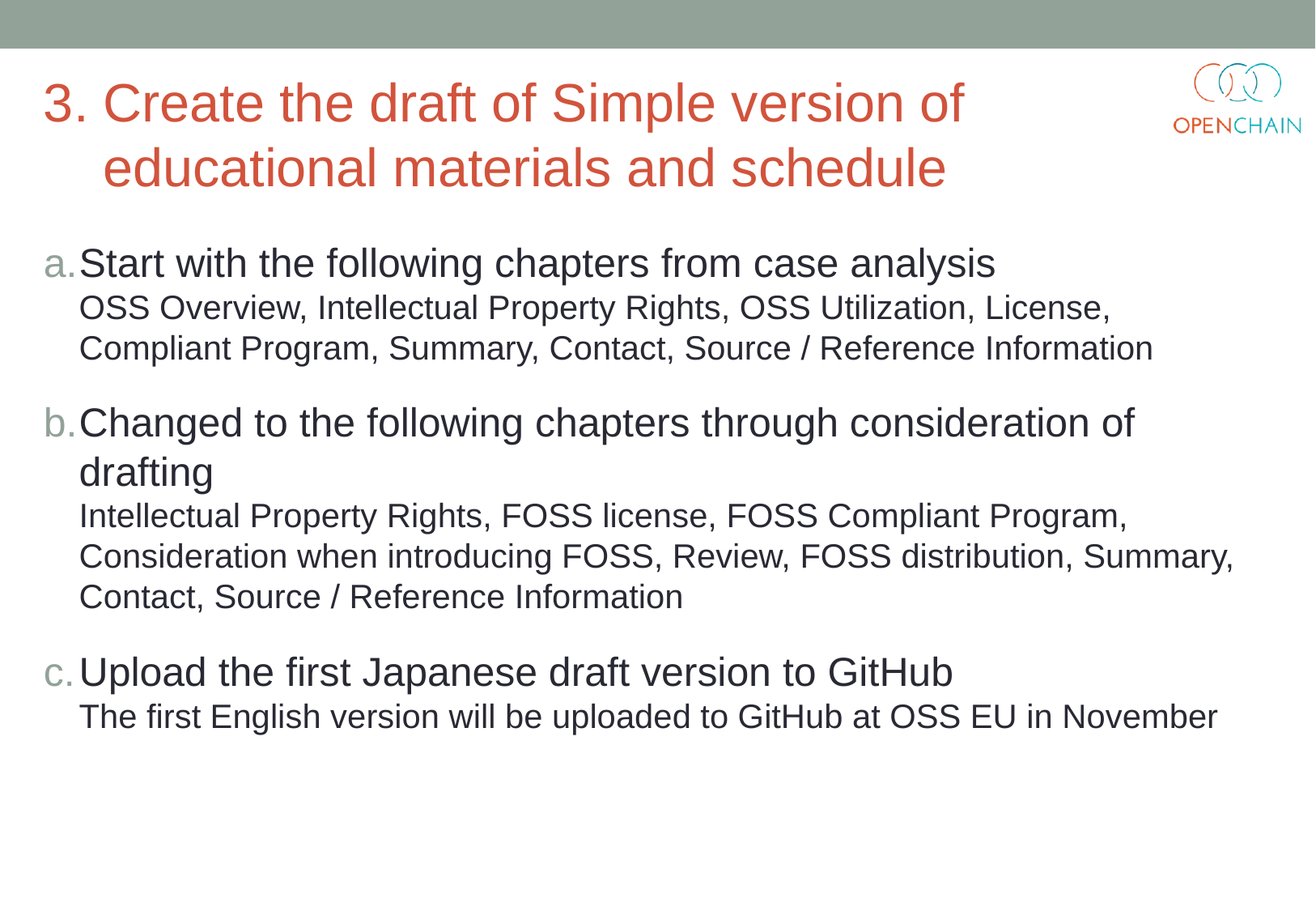

# 3.	Create the draft of Simple version of educational materials and schedule
Start with the following chapters from case analysis
OSS Overview, Intellectual Property Rights, OSS Utilization, License, Compliant Program, Summary, Contact, Source / Reference Information
Changed to the following chapters through consideration of drafting
Intellectual Property Rights, FOSS license, FOSS Compliant Program, Consideration when introducing FOSS, Review, FOSS distribution, Summary, Contact, Source / Reference Information
Upload the first Japanese draft version to GitHub
The first English version will be uploaded to GitHub at OSS EU in November